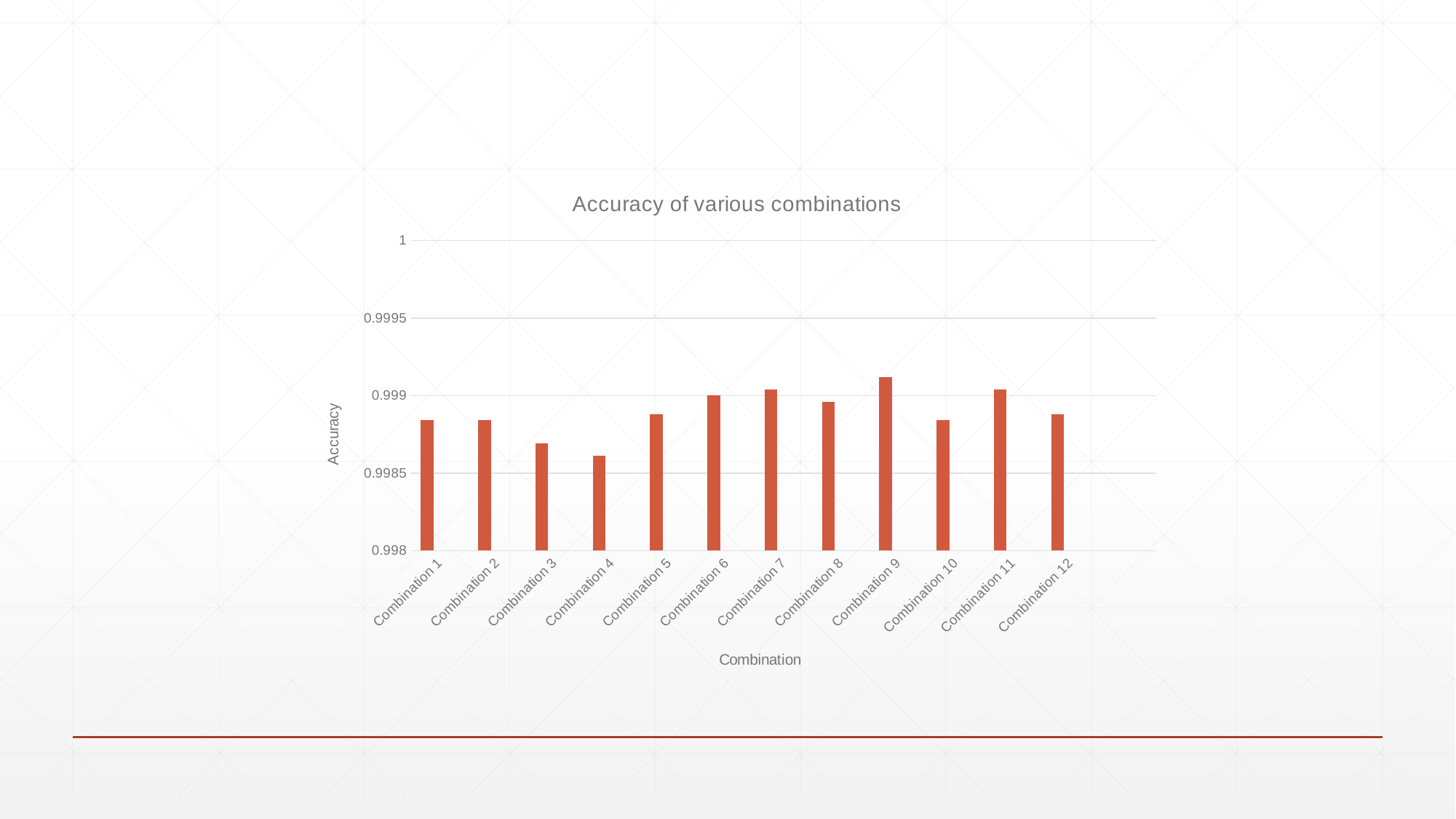

### Chart: Accuracy of various combinations

| Category | Series 1 | Column1 | Column2 |
|---|---|---|---|
| Combination 1 | 0.99884 | None | None |
| Combination 2 | 0.99884 | None | None |
| Combination 3 | 0.99869 | None | None |
| Combination 4 | 0.99861 | None | None |
| Combination 5 | 0.99888 | None | None |
| Combination 6 | 0.999 | None | None |
| Combination 7 | 0.99904 | None | None |
| Combination 8 | 0.99896 | None | None |
| Combination 9 | 0.99912 | None | None |
| Combination 10 | 0.99884 | None | None |
| Combination 11 | 0.99904 | None | None |
| Combination 12 | 0.99888 | None | None |